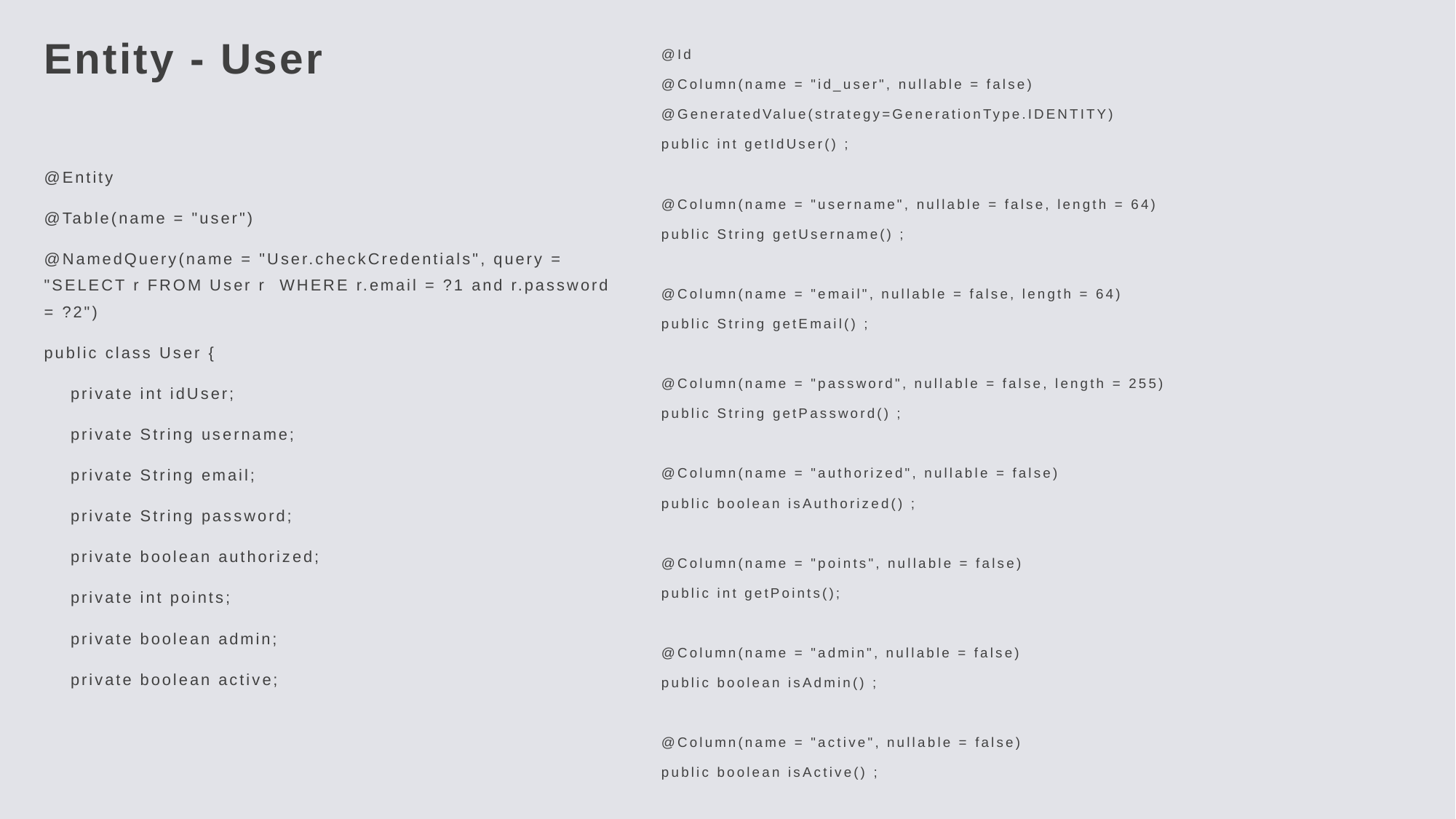

# Entity - User
    @Id
    @Column(name = "id_user", nullable = false)
    @GeneratedValue(strategy=GenerationType.IDENTITY)
    public int getIdUser() ;

    @Column(name = "username", nullable = false, length = 64)
    public String getUsername() ;

    @Column(name = "email", nullable = false, length = 64)
    public String getEmail() ;

    @Column(name = "password", nullable = false, length = 255)
    public String getPassword() ;

    @Column(name = "authorized", nullable = false)
    public boolean isAuthorized() ;

    @Column(name = "points", nullable = false)
    public int getPoints();

    @Column(name = "admin", nullable = false)
    public boolean isAdmin() ;

    @Column(name = "active", nullable = false)
    public boolean isActive() ;
@Entity
@Table(name = "user")
@NamedQuery(name = "User.checkCredentials", query = "SELECT r FROM User r  WHERE r.email = ?1 and r.password = ?2")
public class User {
    private int idUser;
    private String username;
    private String email;
    private String password;
    private boolean authorized;
    private int points;
    private boolean admin;
    private boolean active;